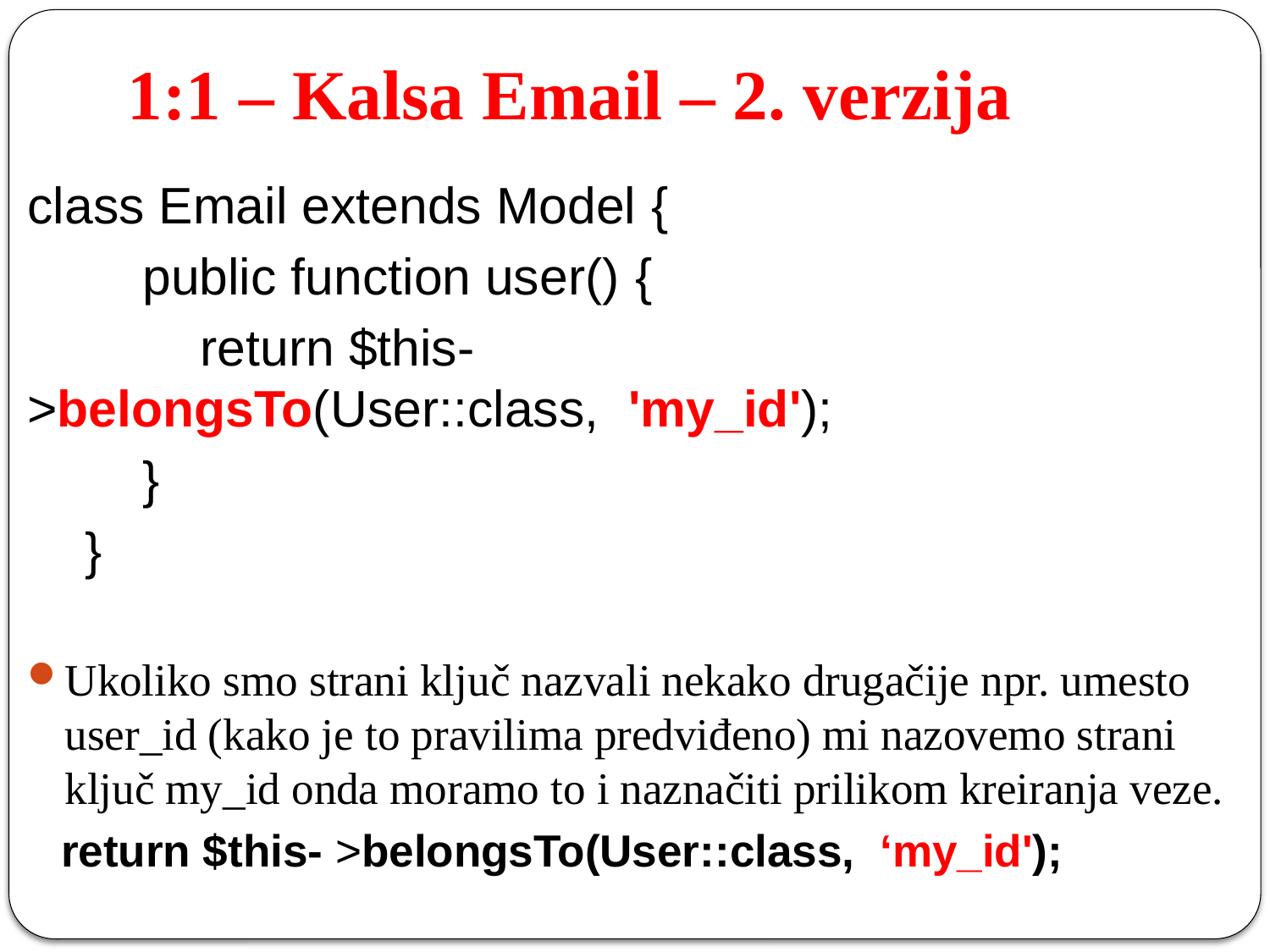

# 1:1 – Kalsa Email – 2. verzija
class Email extends Model {
        public function user() {
            return $this->belongsTo(User::class,  'my_id');
        }
    }

Ukoliko smo strani ključ nazvali nekako drugačije npr. umesto user_id (kako je to pravilima predviđeno) mi nazovemo strani ključ my_id onda moramo to i naznačiti prilikom kreiranja veze.
   return $this- >belongsTo(User::class,  ‘my_id');